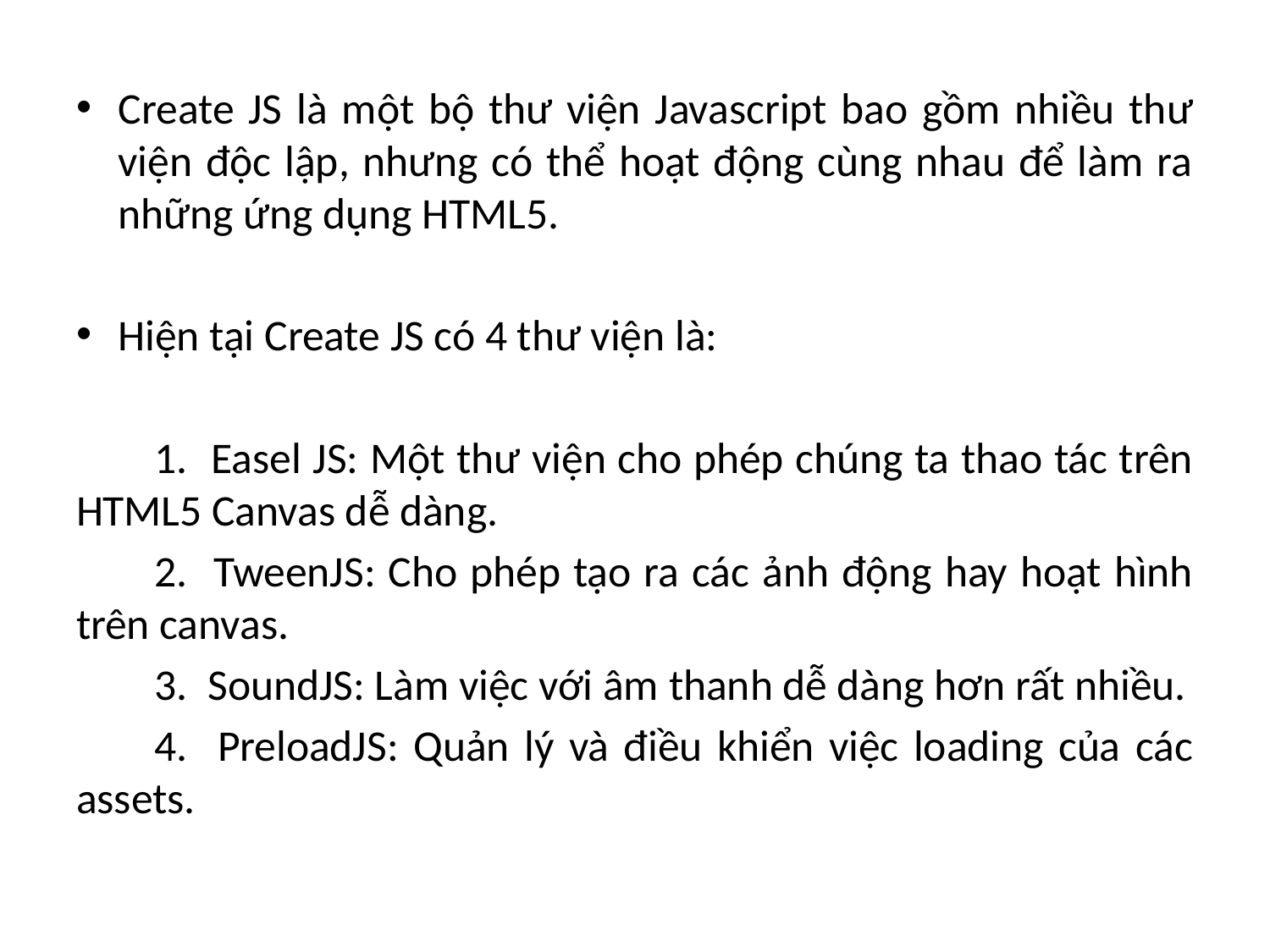

Create JS là một bộ thư viện Javascript bao gồm nhiều thư viện độc lập, nhưng có thể hoạt động cùng nhau để làm ra những ứng dụng HTML5.

Hiện tại Create JS có 4 thư viện là:

	1.  Easel JS: Một thư viện cho phép chúng ta thao tác trên HTML5 Canvas dễ dàng.
	2.  TweenJS: Cho phép tạo ra các ảnh động hay hoạt hình trên canvas.
	3.  SoundJS: Làm việc với âm thanh dễ dàng hơn rất nhiều.
	4.  PreloadJS: Quản lý và điều khiển việc loading của các assets.